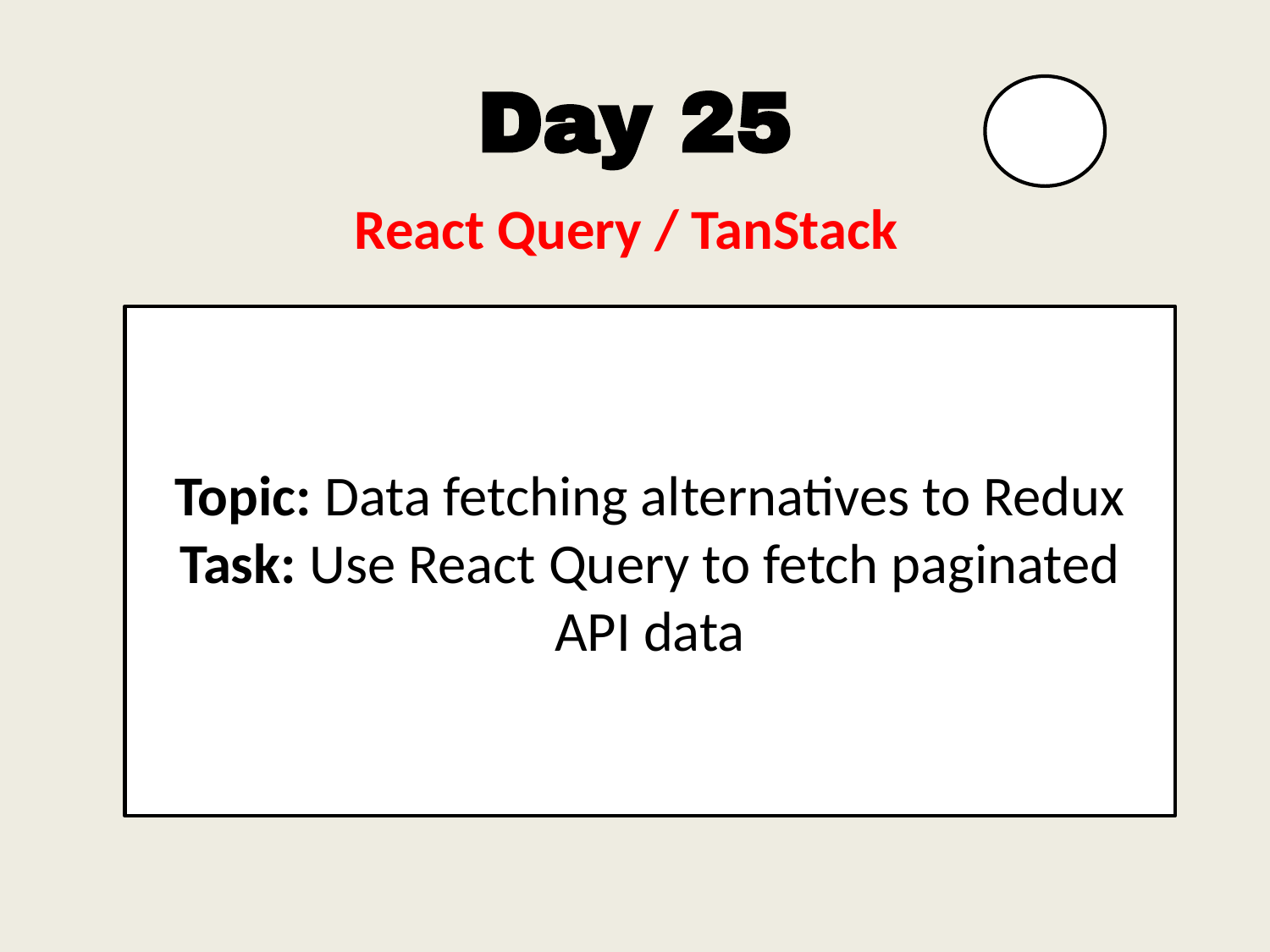

# Day 25

React Query / TanStack
Topic: Data fetching alternatives to Redux
Task: Use React Query to fetch paginated API data